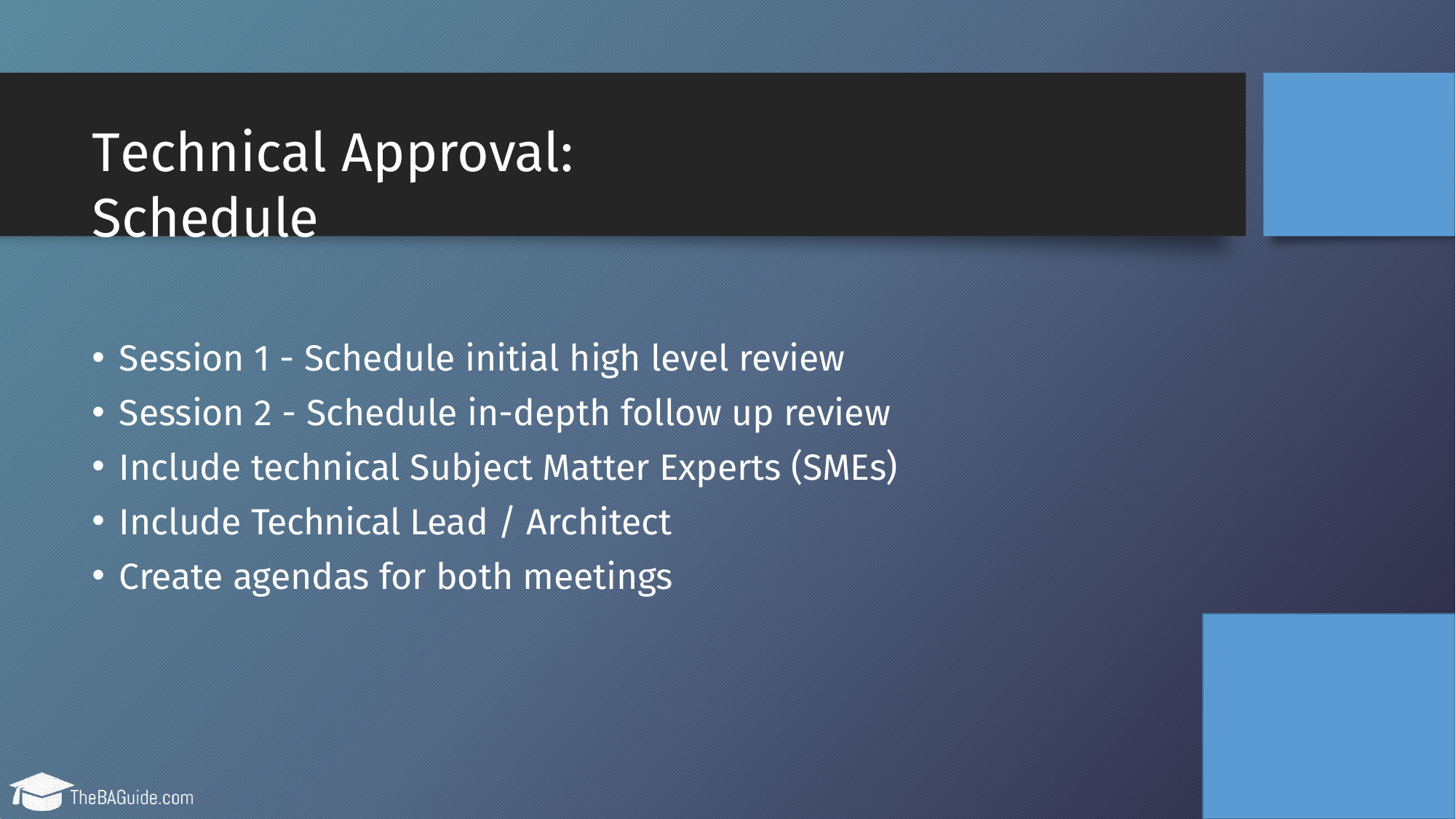

# Technical Approval: Schedule
Session 1 - Schedule initial high level review
Session 2 - Schedule in-depth follow up review
Include technical Subject Matter Experts (SMEs)
Include Technical Lead / Architect
Create agendas for both meetings